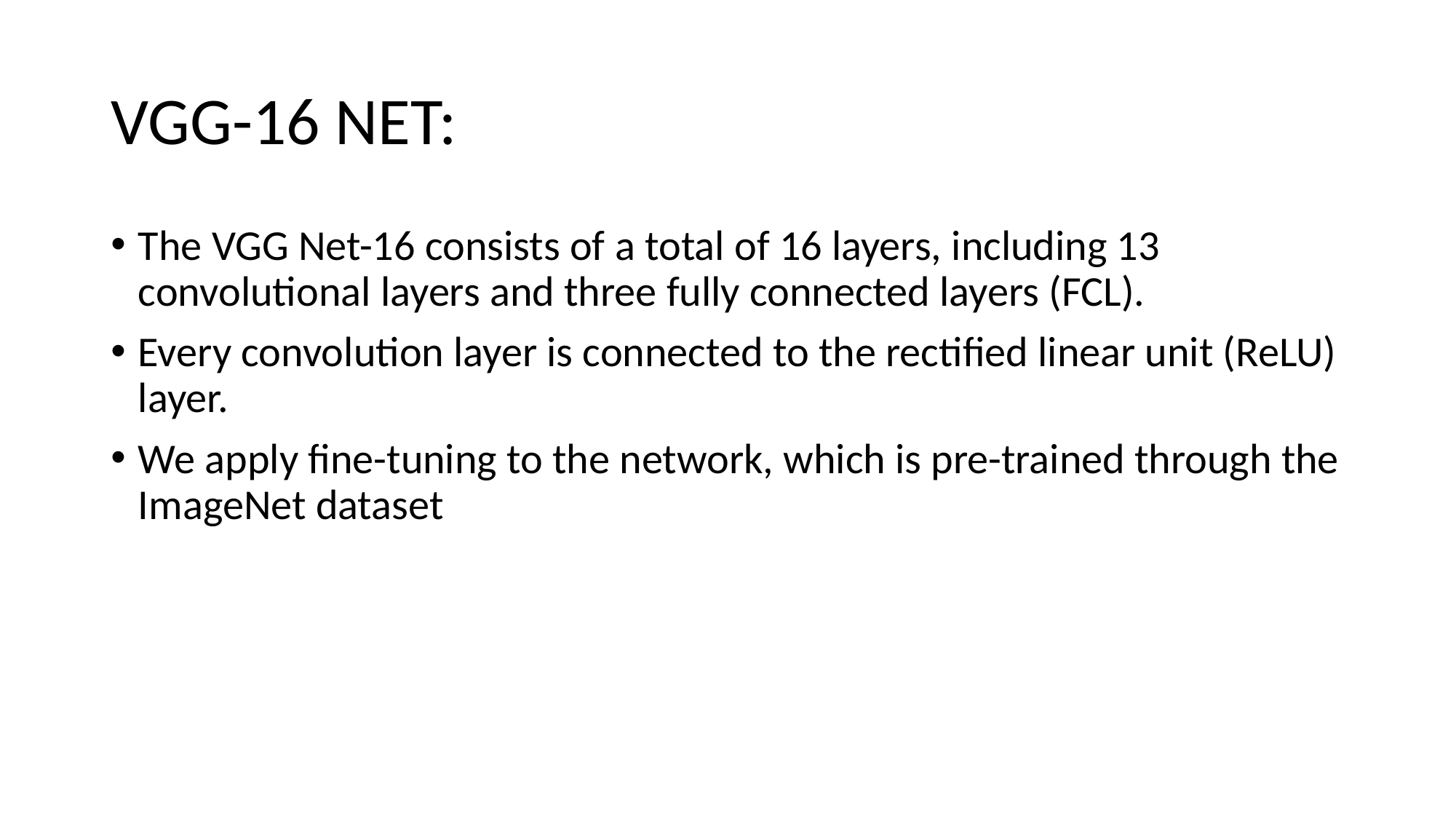

# VGG-16 NET:
The VGG Net-16 consists of a total of 16 layers, including 13 convolutional layers and three fully connected layers (FCL).
Every convolution layer is connected to the rectified linear unit (ReLU) layer.
We apply fine-tuning to the network, which is pre-trained through the ImageNet dataset